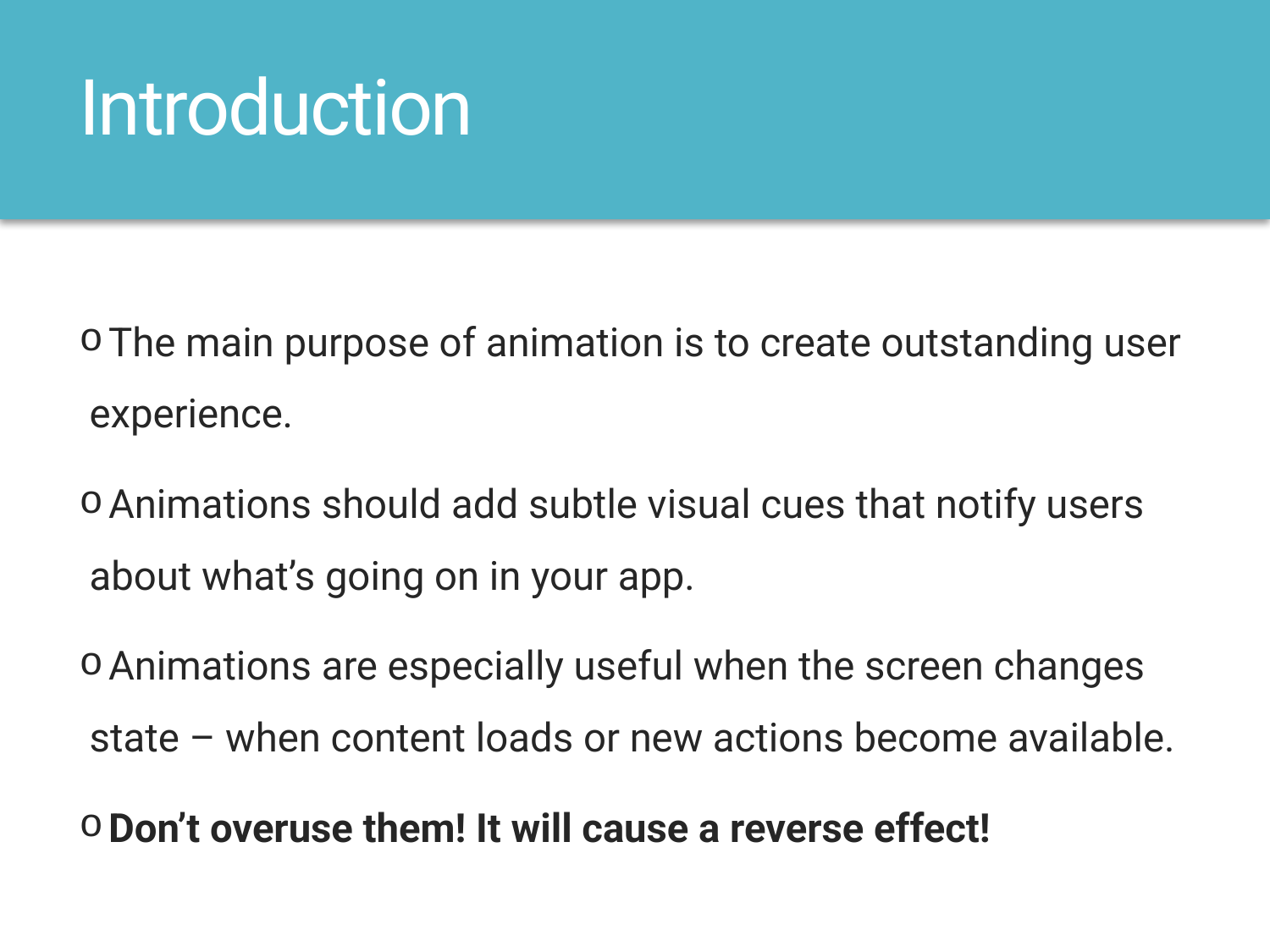

# Introduction
 The main purpose of animation is to create outstanding user experience.
 Animations should add subtle visual cues that notify users about what’s going on in your app.
 Animations are especially useful when the screen changes state – when content loads or new actions become available.
 Don’t overuse them! It will cause a reverse effect!